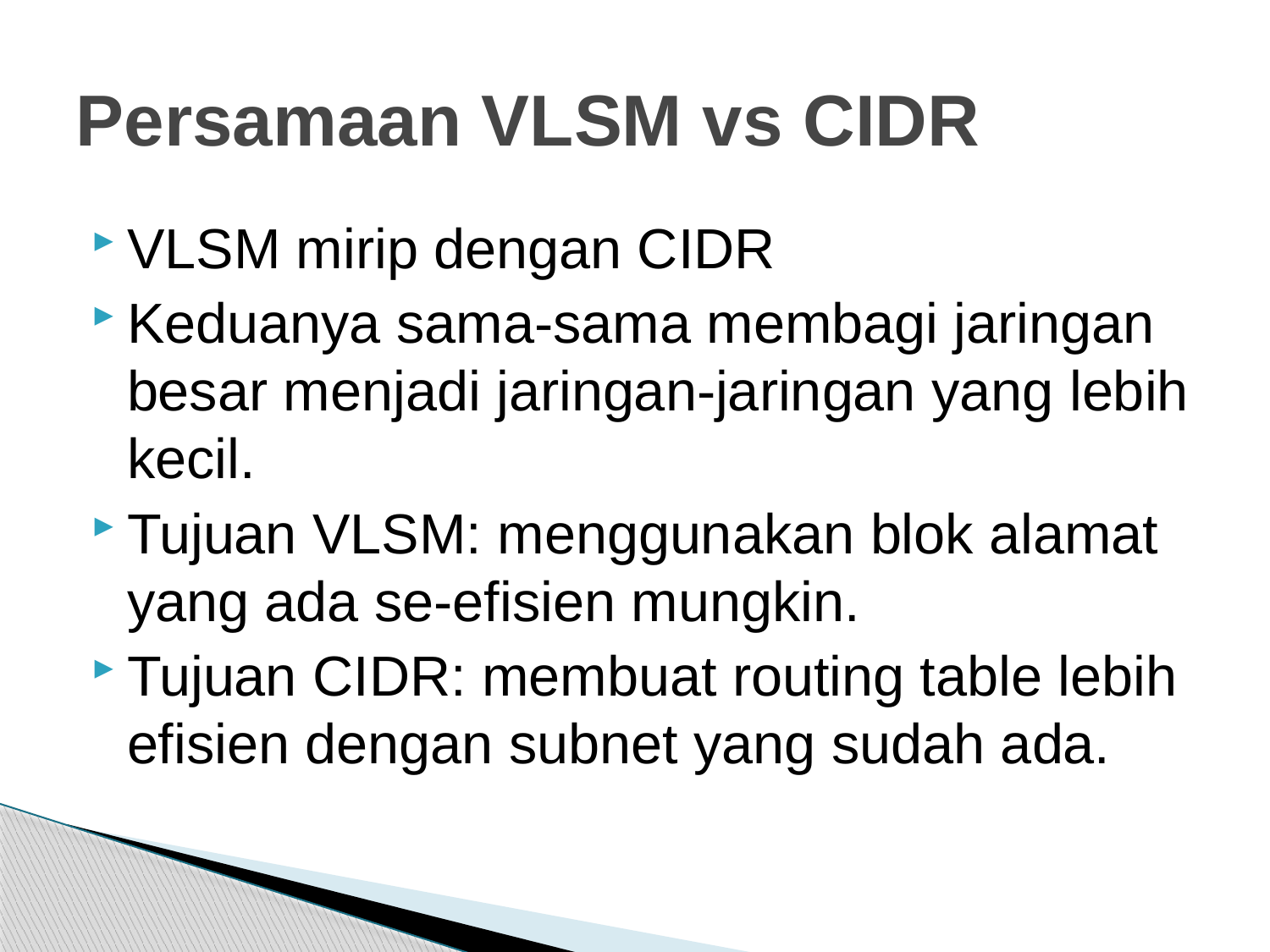

# Persamaan VLSM vs CIDR
VLSM mirip dengan CIDR
Keduanya sama-sama membagi jaringan besar menjadi jaringan-jaringan yang lebih kecil.
Tujuan VLSM: menggunakan blok alamat yang ada se-efisien mungkin.
Tujuan CIDR: membuat routing table lebih efisien dengan subnet yang sudah ada.